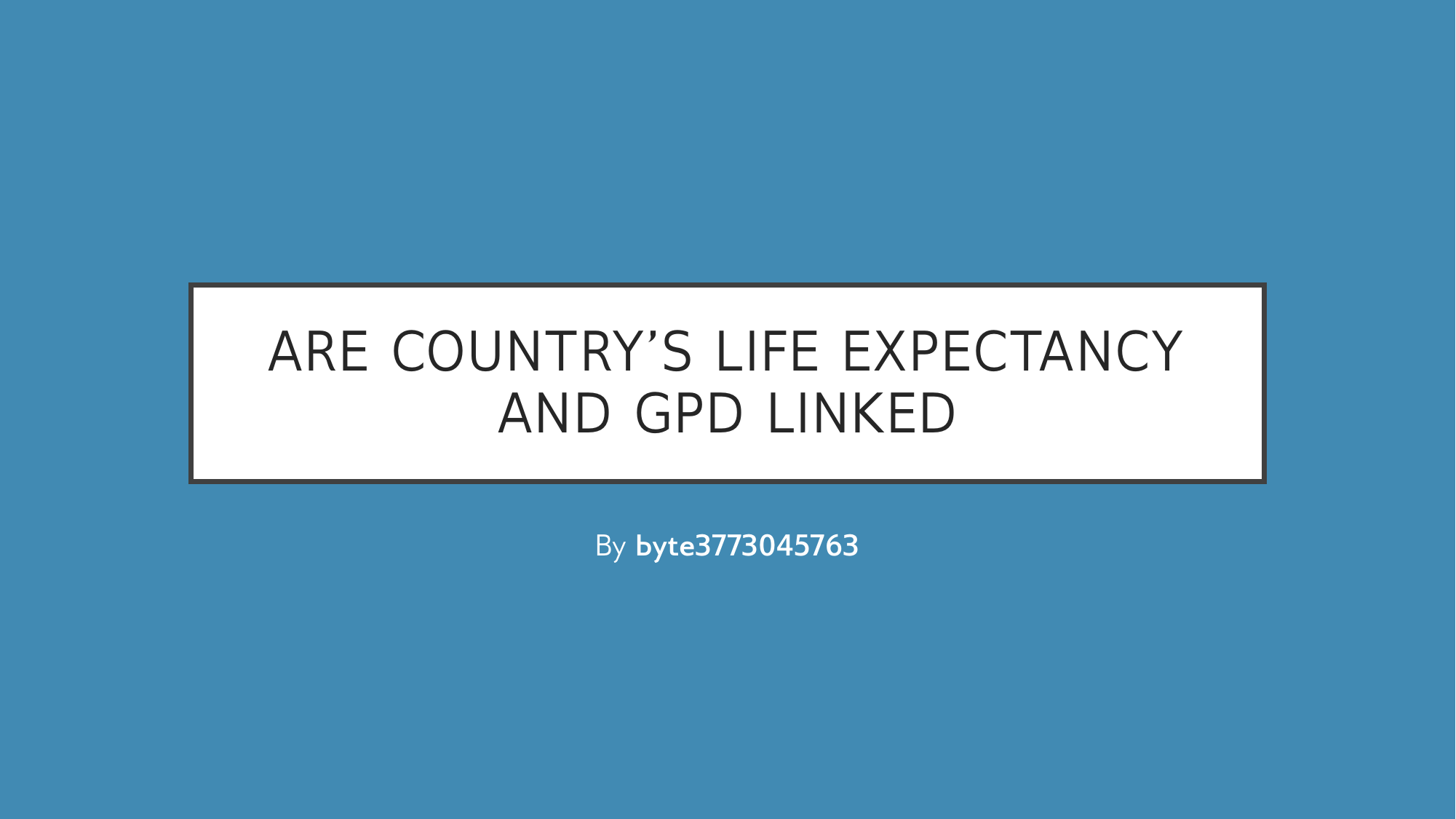

# Are country’s Life expectancy and gpd linked
By byte3773045763